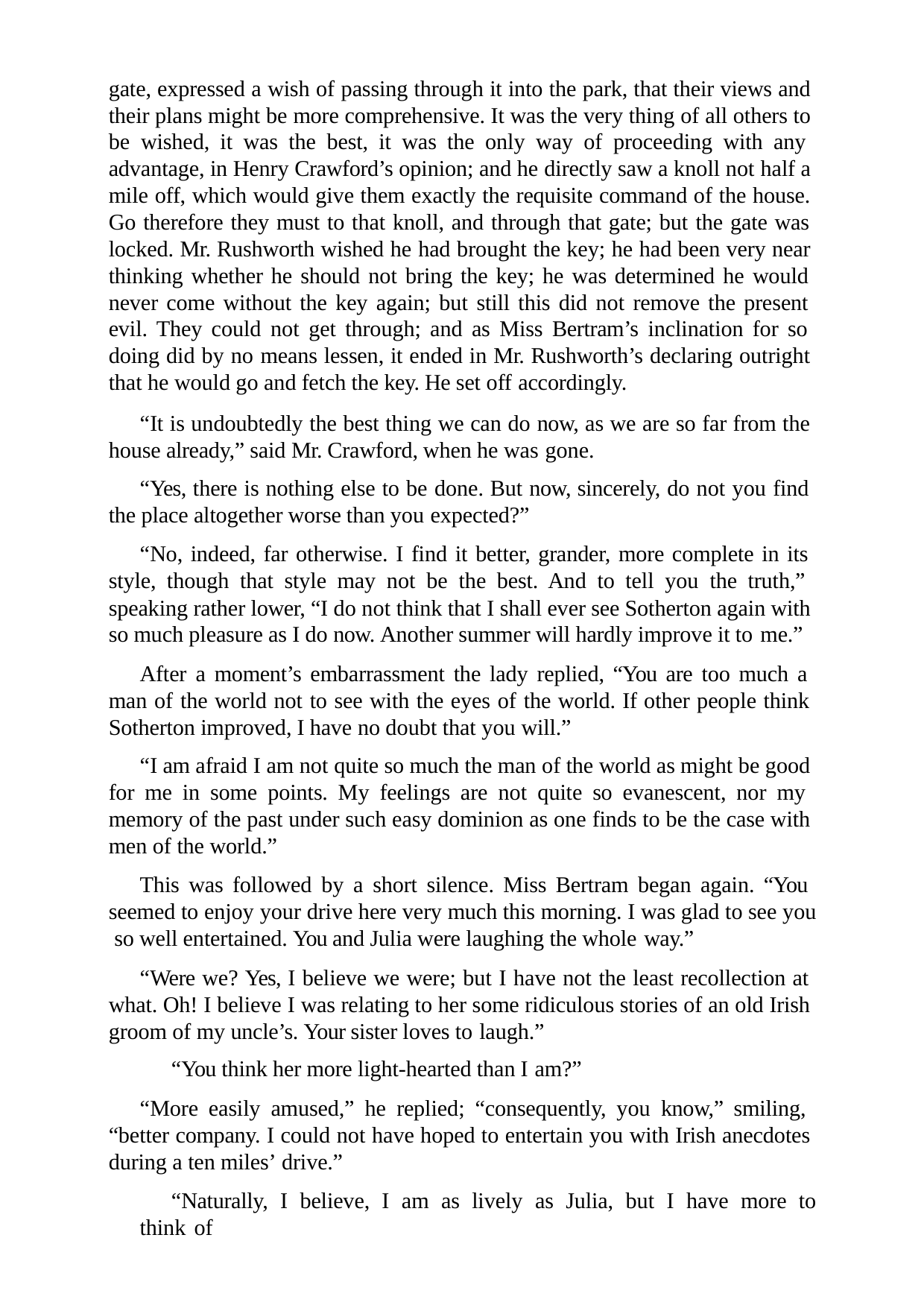

gate, expressed a wish of passing through it into the park, that their views and  their plans might be more comprehensive. It was the very thing of all others to  be wished, it was the best, it was the only way of proceeding with any  advantage, in Henry Crawford’s opinion; and he directly saw a knoll not half a  mile off, which would give them exactly the requisite command of the house.  Go therefore they must to that knoll, and through that gate; but the gate was  locked. Mr. Rushworth wished he had brought the key; he had been very near  thinking whether he should not bring the key; he was determined he would  never come without the key again; but still this did not remove the present  evil. They could not get through; and as Miss Bertram’s inclination for so  doing did by no means lessen, it ended in Mr. Rushworth’s declaring outright  that he would go and fetch the key. He set off accordingly.
“It is undoubtedly the best thing we can do now, as we are so far from the  house already,” said Mr. Crawford, when he was gone.
“Yes, there is nothing else to be done. But now, sincerely, do not you find  the place altogether worse than you expected?”
“No, indeed, far otherwise. I find it better, grander, more complete in its  style, though that style may not be the best. And to tell you the truth,”  speaking rather lower, “I do not think that I shall ever see Sotherton again with  so much pleasure as I do now. Another summer will hardly improve it to me.”
After a moment’s embarrassment the lady replied, “You are too much a  man of the world not to see with the eyes of the world. If other people think  Sotherton improved, I have no doubt that you will.”
“I am afraid I am not quite so much the man of the world as might be good  for me in some points. My feelings are not quite so evanescent, nor my  memory of the past under such easy dominion as one finds to be the case with  men of the world.”
This was followed by a short silence. Miss Bertram began again. “You  seemed to enjoy your drive here very much this morning. I was glad to see you  so well entertained. You and Julia were laughing the whole way.”
“Were we? Yes, I believe we were; but I have not the least recollection at  what. Oh! I believe I was relating to her some ridiculous stories of an old Irish  groom of my uncle’s. Your sister loves to laugh.”
“You think her more light-hearted than I am?”
“More easily amused,” he replied; “consequently, you know,” smiling,  “better company. I could not have hoped to entertain you with Irish anecdotes  during a ten miles’ drive.”
“Naturally, I believe, I am as lively as Julia, but I have more to think of